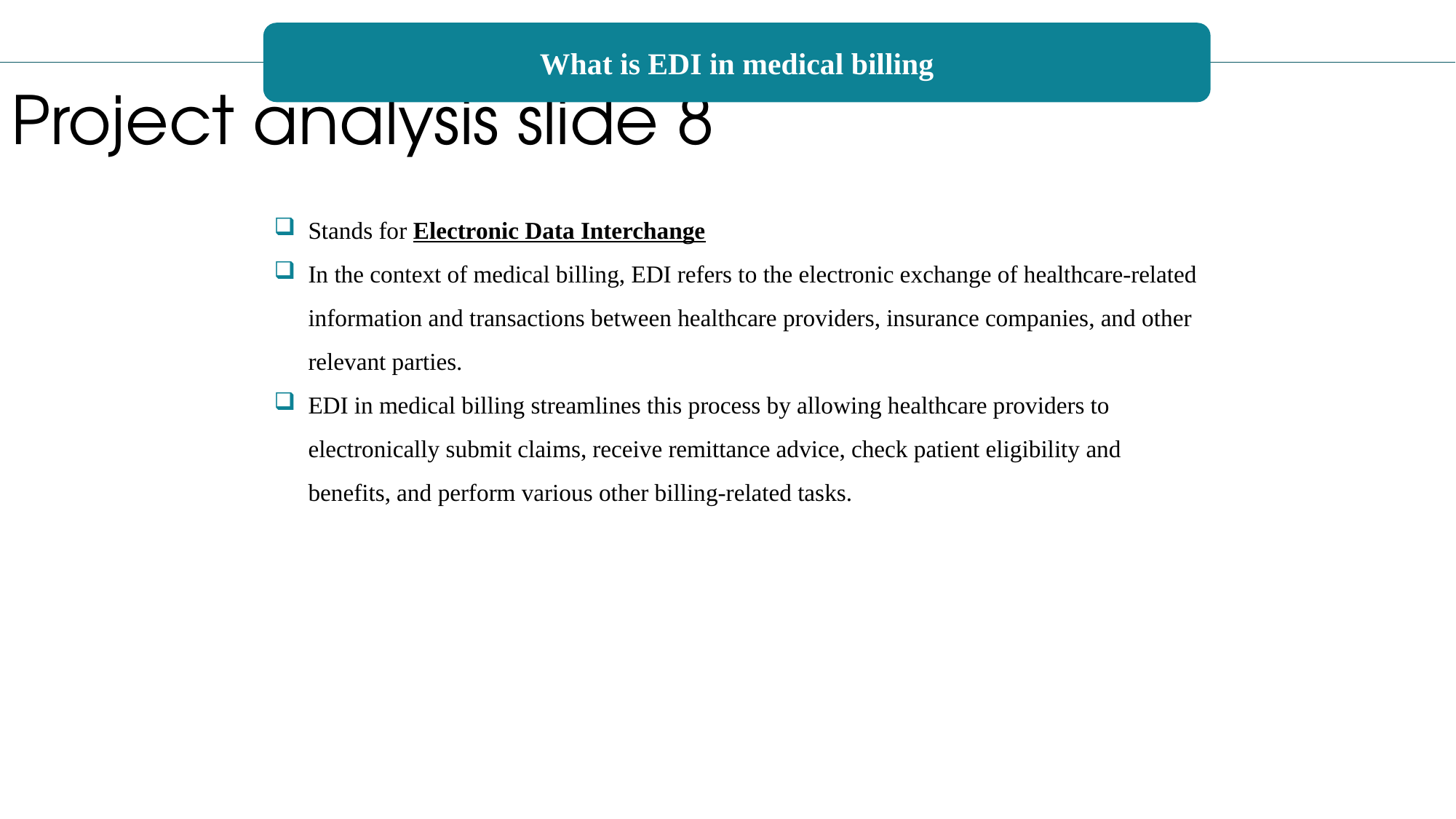

What is EDI in medical billing
Project analysis slide 8
Stands for Electronic Data Interchange
In the context of medical billing, EDI refers to the electronic exchange of healthcare-related information and transactions between healthcare providers, insurance companies, and other relevant parties.
EDI in medical billing streamlines this process by allowing healthcare providers to electronically submit claims, receive remittance advice, check patient eligibility and benefits, and perform various other billing-related tasks.